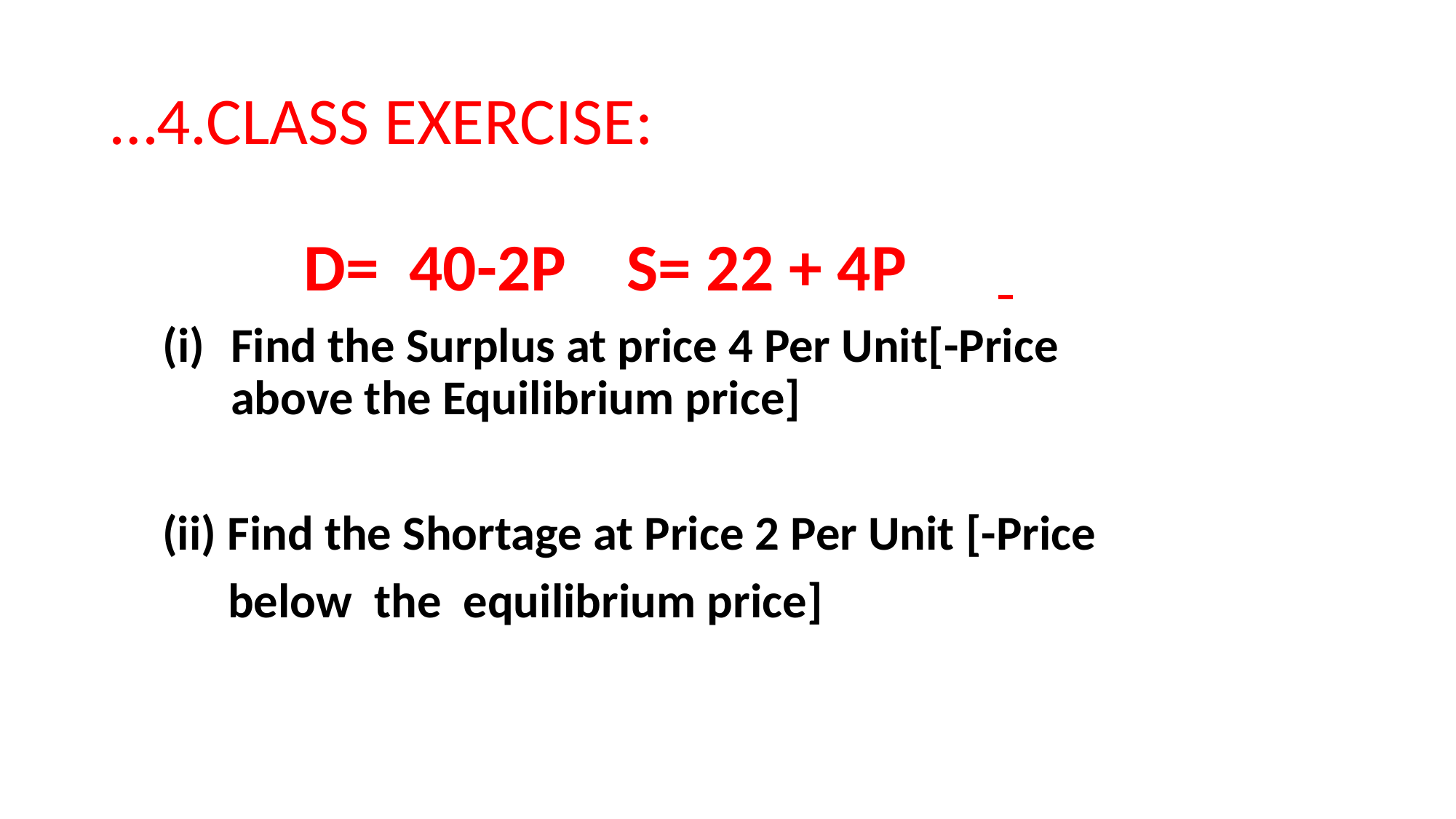

# …4.CLASS EXERCISE:

D=  40-2P    S= 22 + 4P
Find the Surplus at price 4 Per Unit[-Price above the Equilibrium price]

(ii) Find the Shortage at Price 2 Per Unit [-Price
      below  the  equilibrium price]